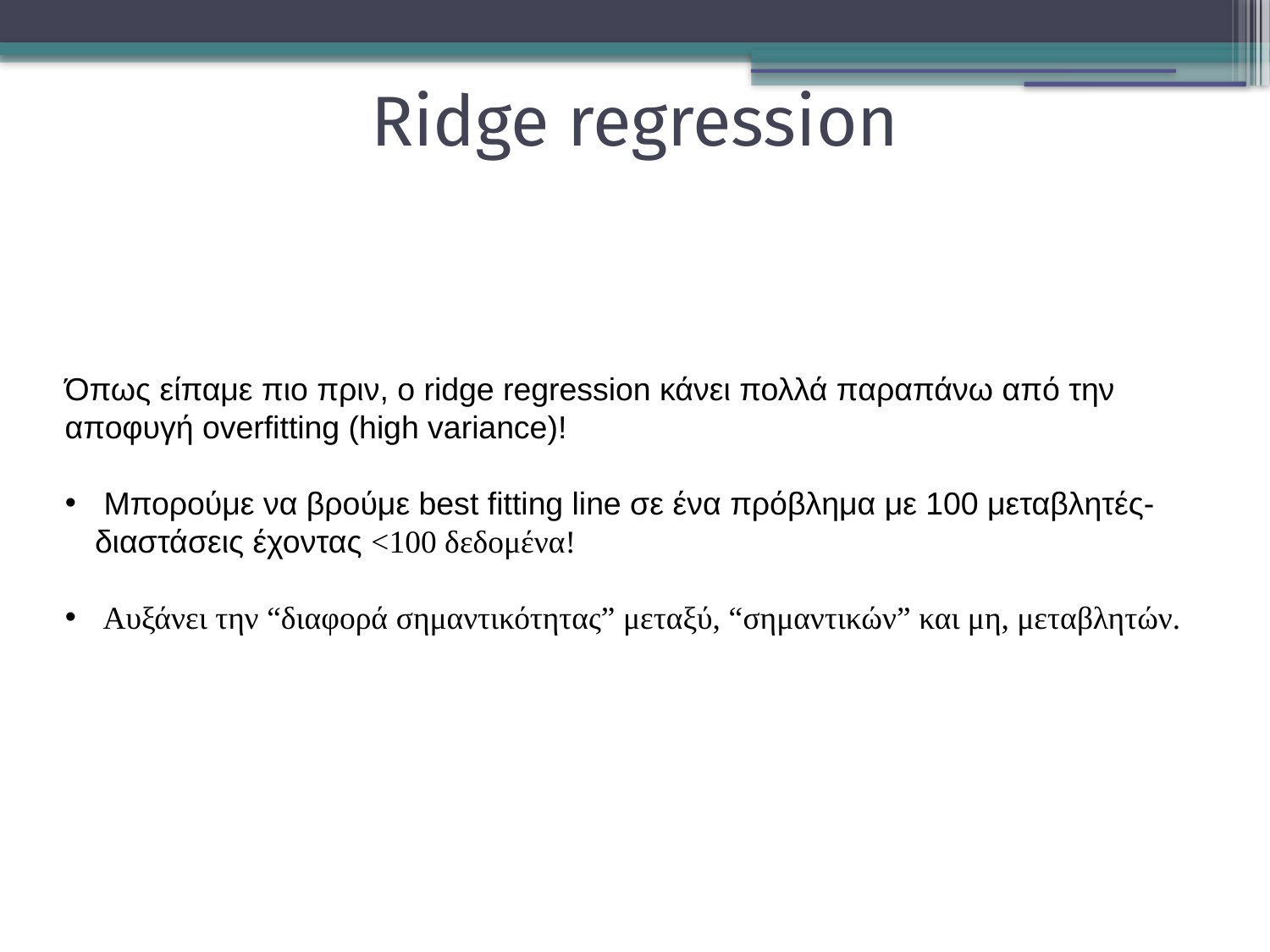

Ridge regression
Όπως είπαμε πιο πριν, ο ridge regression κάνει πολλά παραπάνω από την αποφυγή overfitting (high variance)!

 Μπορούμε να βρούμε best fitting line σε ένα πρόβλημα με 100 μεταβλητές-διαστάσεις έχοντας ˂100 δεδομένα!

 Αυξάνει την “διαφορά σημαντικότητας” μεταξύ, “σημαντικών” και μη, μεταβλητών.